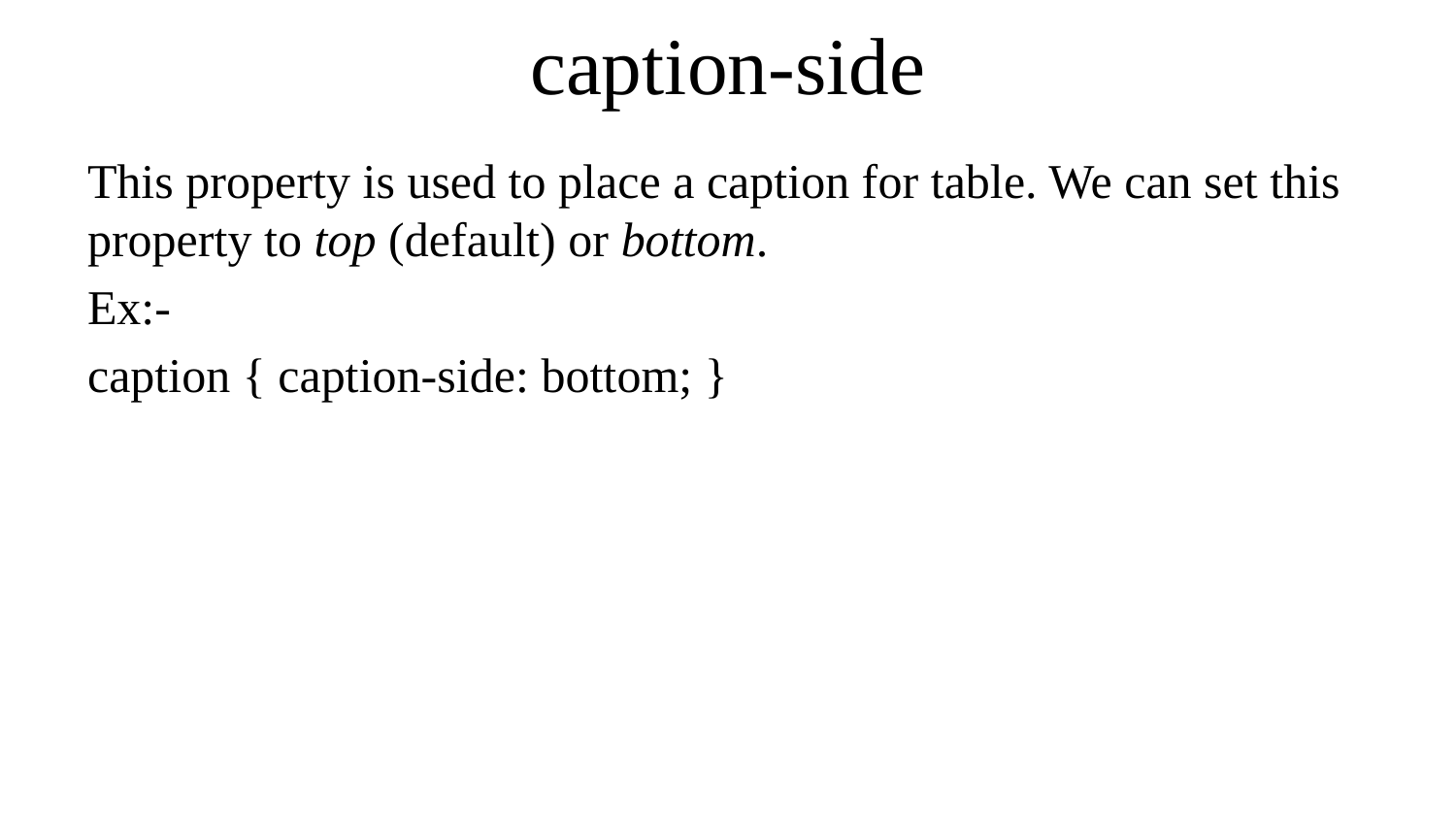

# caption-side
This property is used to place a caption for table. We can set this property to top (default) or bottom.
Ex:-
caption { caption-side: bottom; }